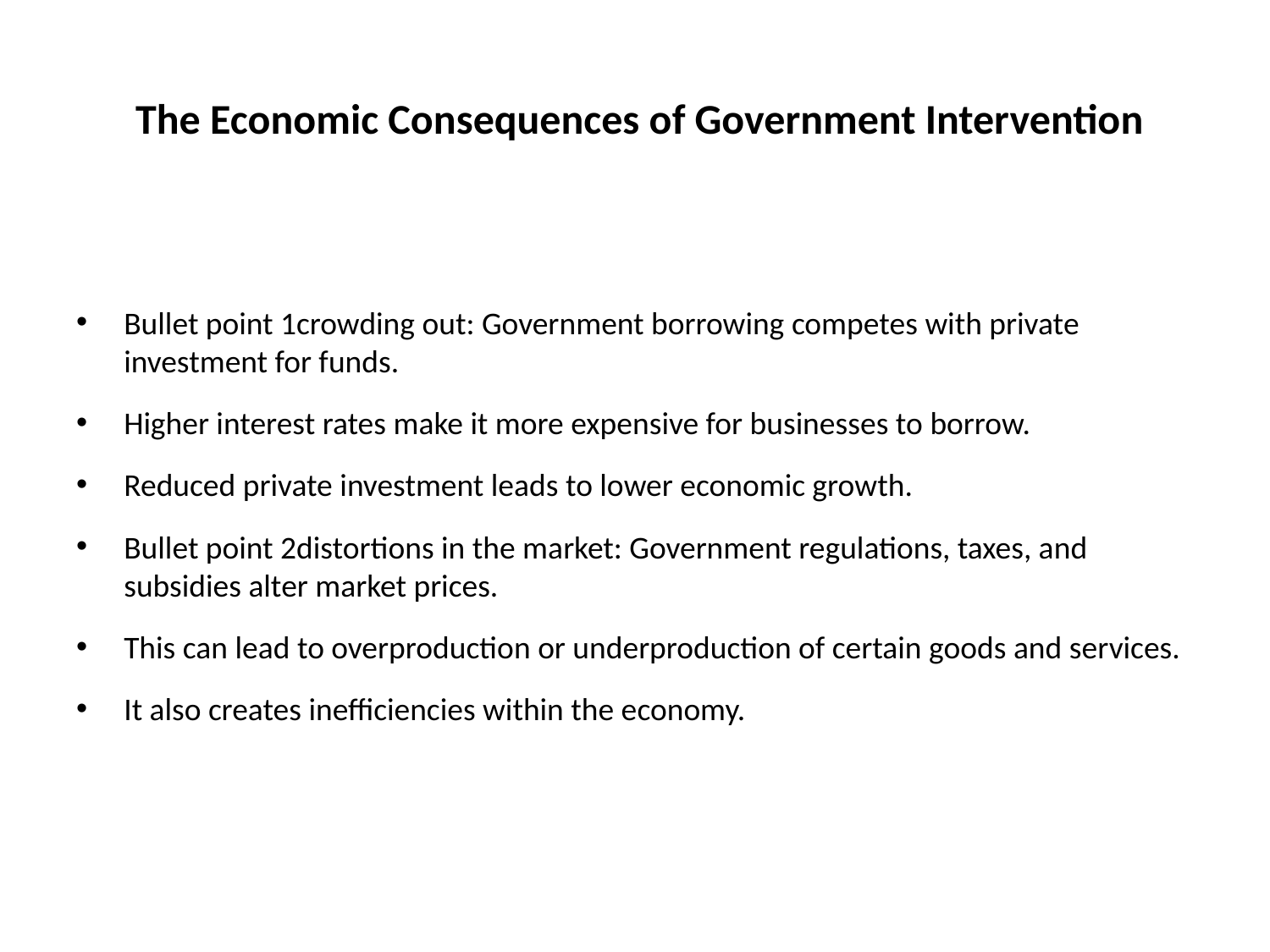

# The Economic Consequences of Government Intervention

Bullet point 1crowding out: Government borrowing competes with private investment for funds.
Higher interest rates make it more expensive for businesses to borrow.
Reduced private investment leads to lower economic growth.
Bullet point 2distortions in the market: Government regulations, taxes, and subsidies alter market prices.
This can lead to overproduction or underproduction of certain goods and services.
It also creates inefficiencies within the economy.